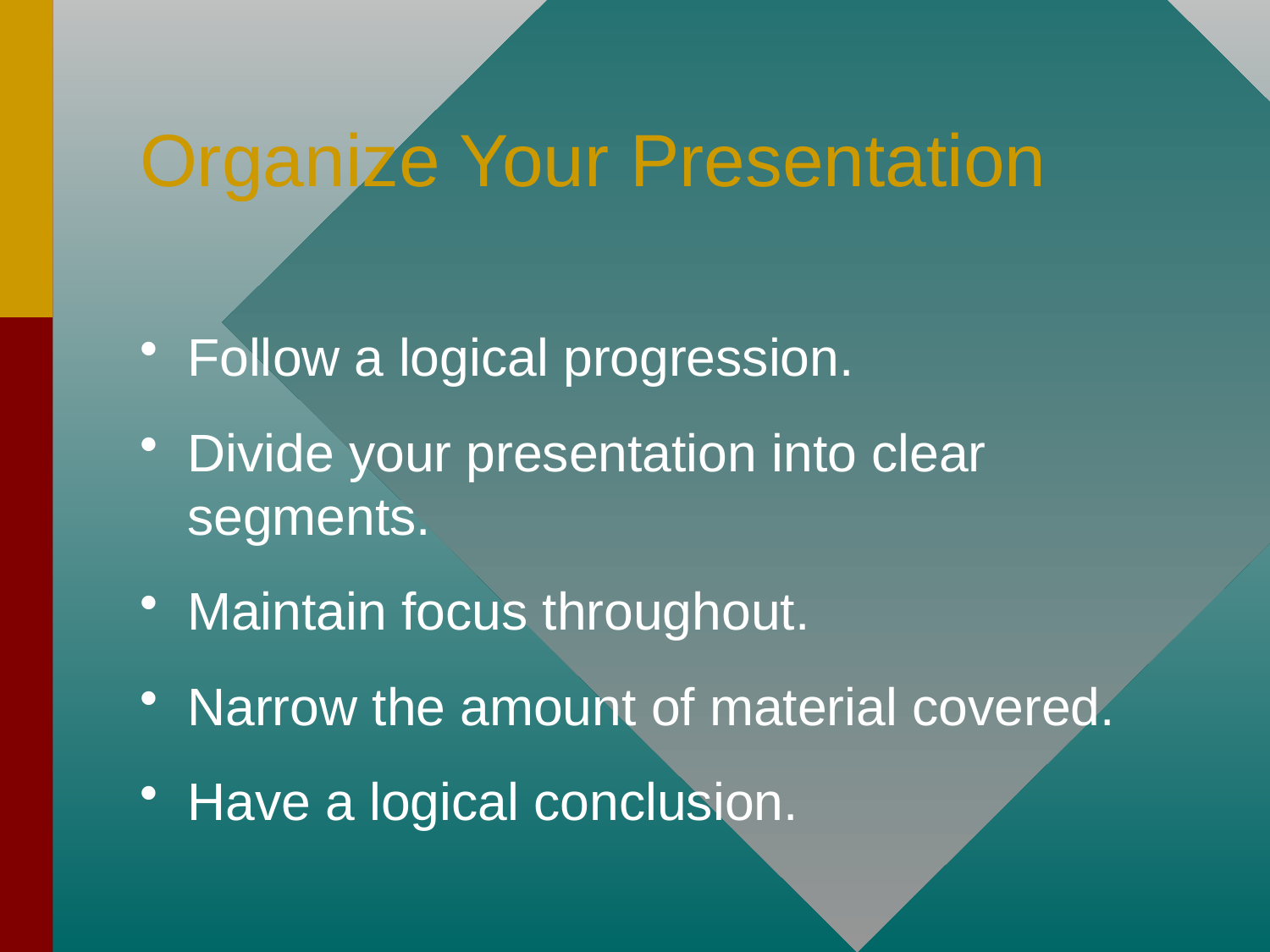

# Organize Your Presentation
Follow a logical progression.
Divide your presentation into clear segments.
Maintain focus throughout.
Narrow the amount of material covered.
Have a logical conclusion.